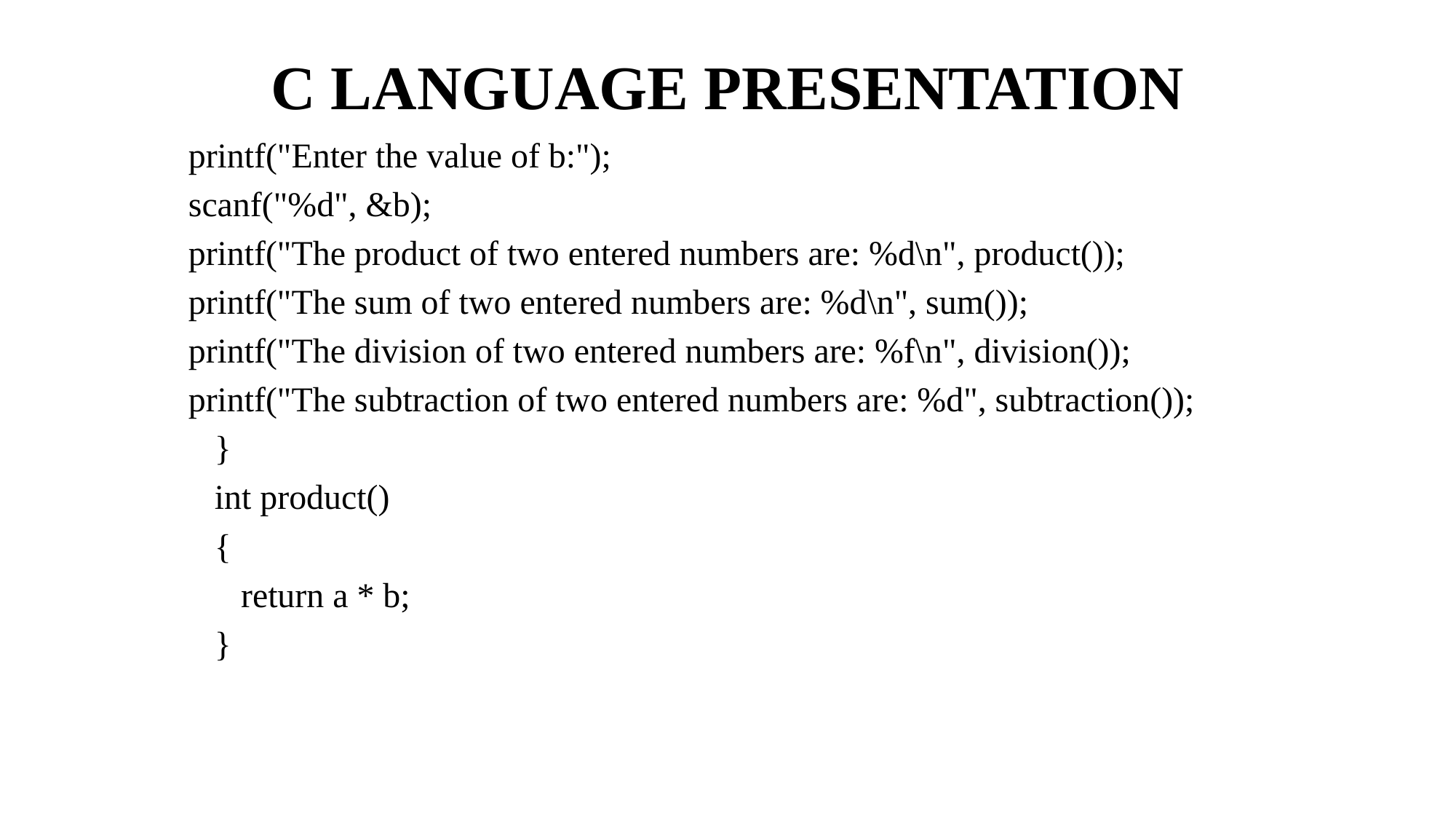

# C LANGUAGE PRESENTATION
printf("Enter the value of b:");
scanf("%d", &b);
printf("The product of two entered numbers are: %d\n", product());
printf("The sum of two entered numbers are: %d\n", sum());
printf("The division of two entered numbers are: %f\n", division());
printf("The subtraction of two entered numbers are: %d", subtraction());
	}
	int product()
	{
		return a * b;
	}